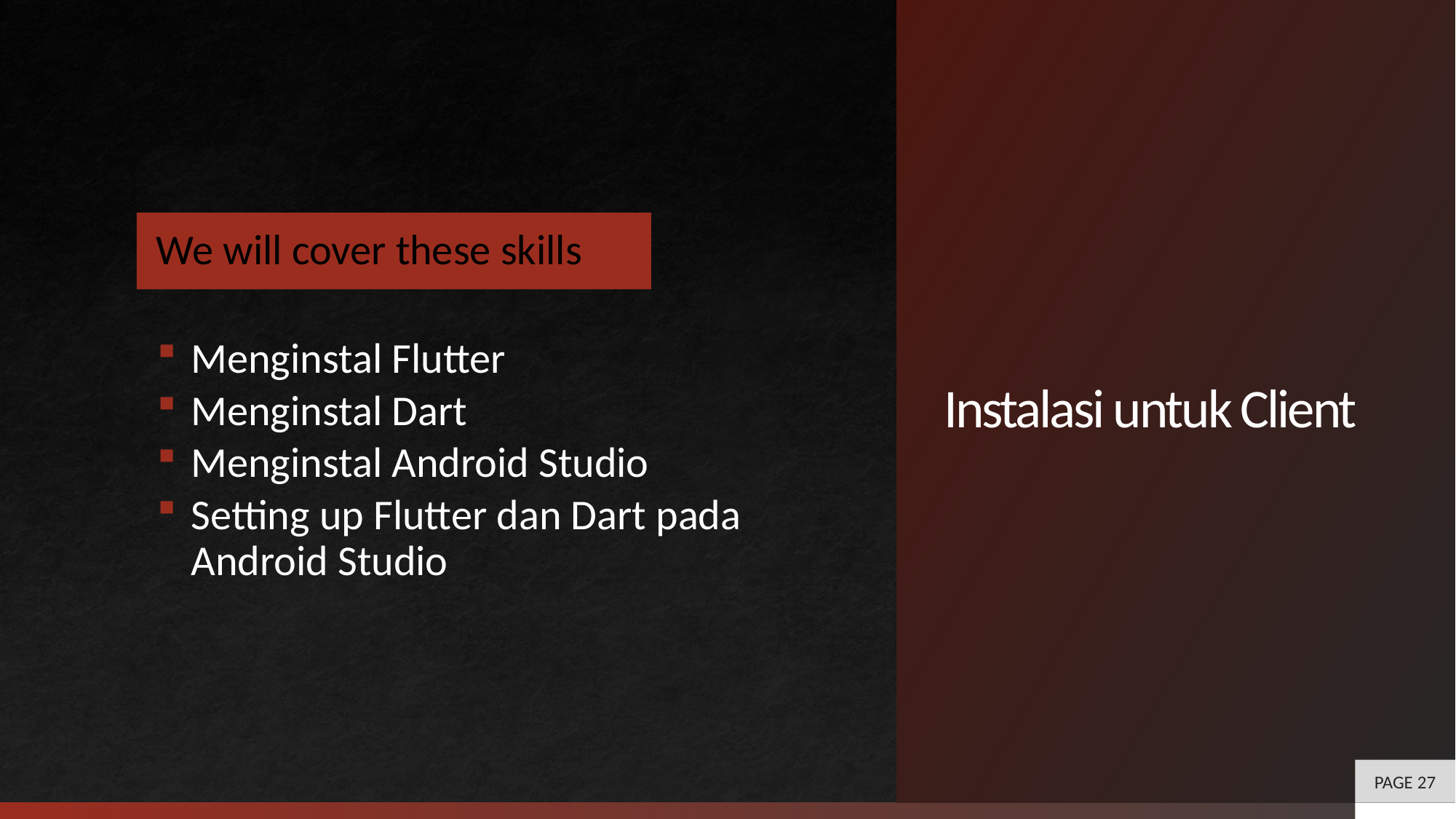

# Instalasi untuk Client
Menginstal Flutter
Menginstal Dart
Menginstal Android Studio
Setting up Flutter dan Dart pada Android Studio
We will cover these skills
PAGE 27